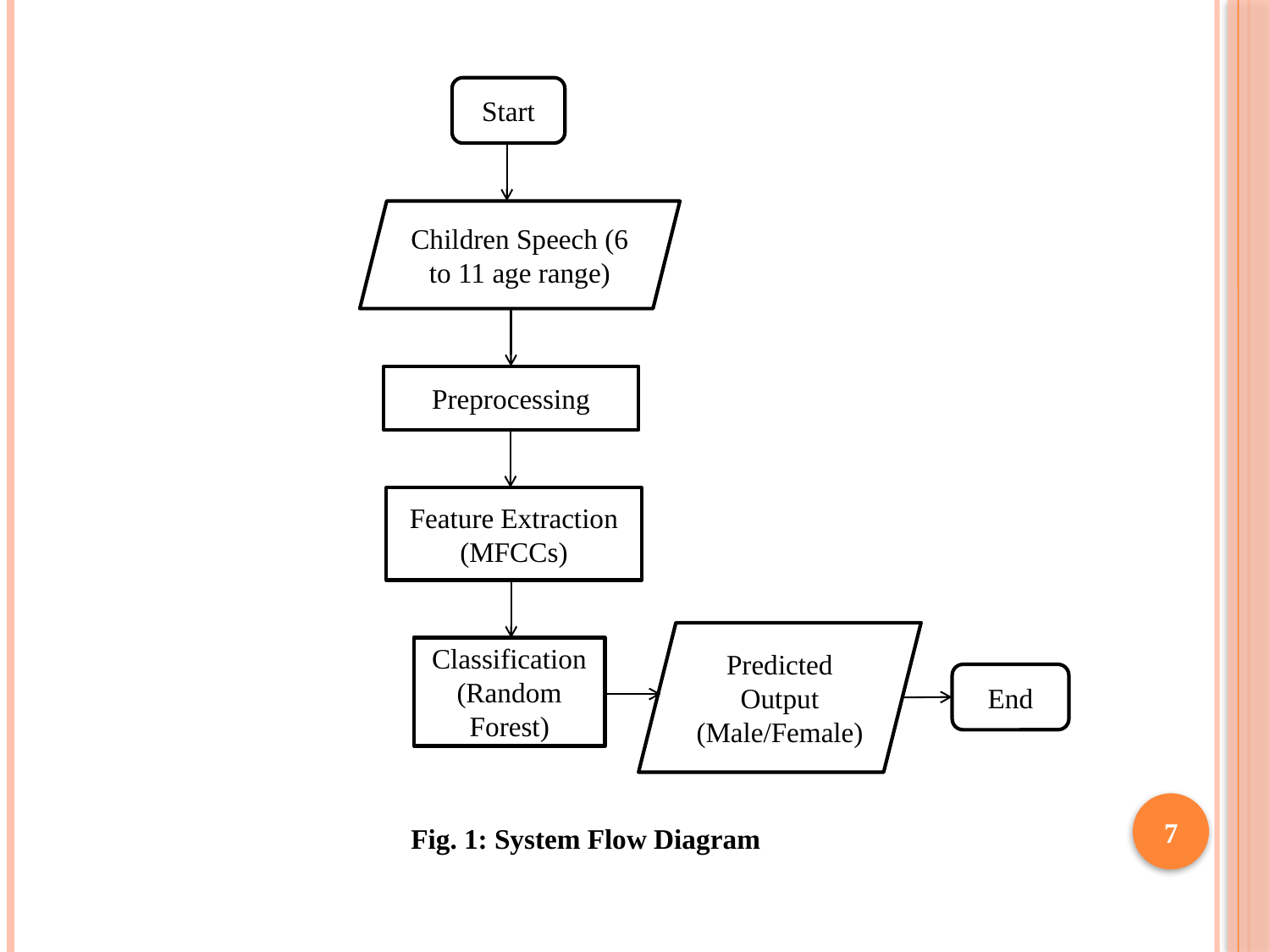

Start
Children Speech (6 to 11 age range)
Preprocessing
Feature Extraction
(MFCCs)
Predicted Output
(Male/Female)
Classification
(Random Forest)
End
7
Fig. 1: System Flow Diagram